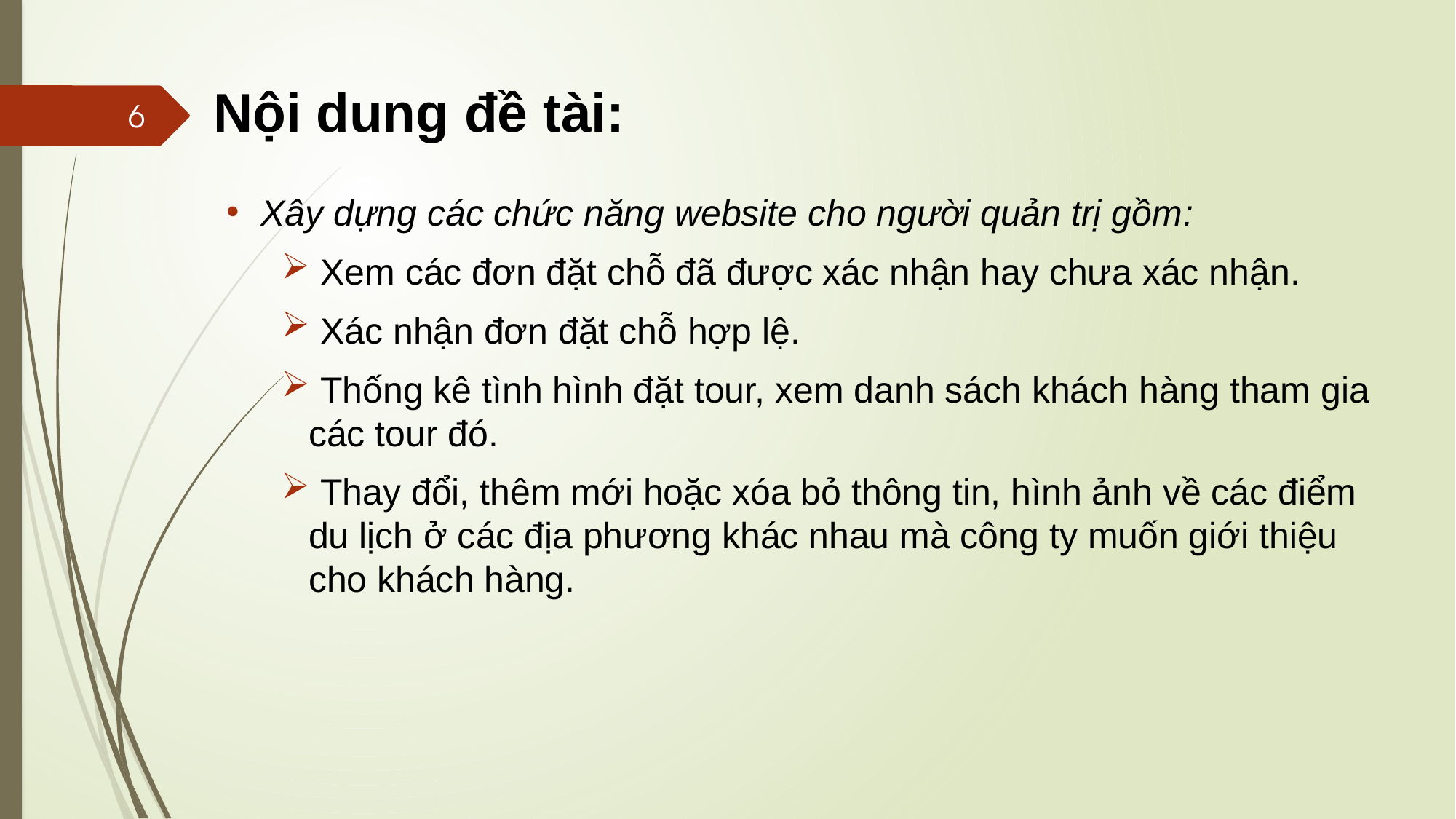

# Nội dung đề tài:
6
Xây dựng các chức năng website cho người quản trị gồm:
 Xem các đơn đặt chỗ đã được xác nhận hay chưa xác nhận.
 Xác nhận đơn đặt chỗ hợp lệ.
 Thống kê tình hình đặt tour, xem danh sách khách hàng tham gia các tour đó.
 Thay đổi, thêm mới hoặc xóa bỏ thông tin, hình ảnh về các điểm du lịch ở các địa phương khác nhau mà công ty muốn giới thiệu cho khách hàng.